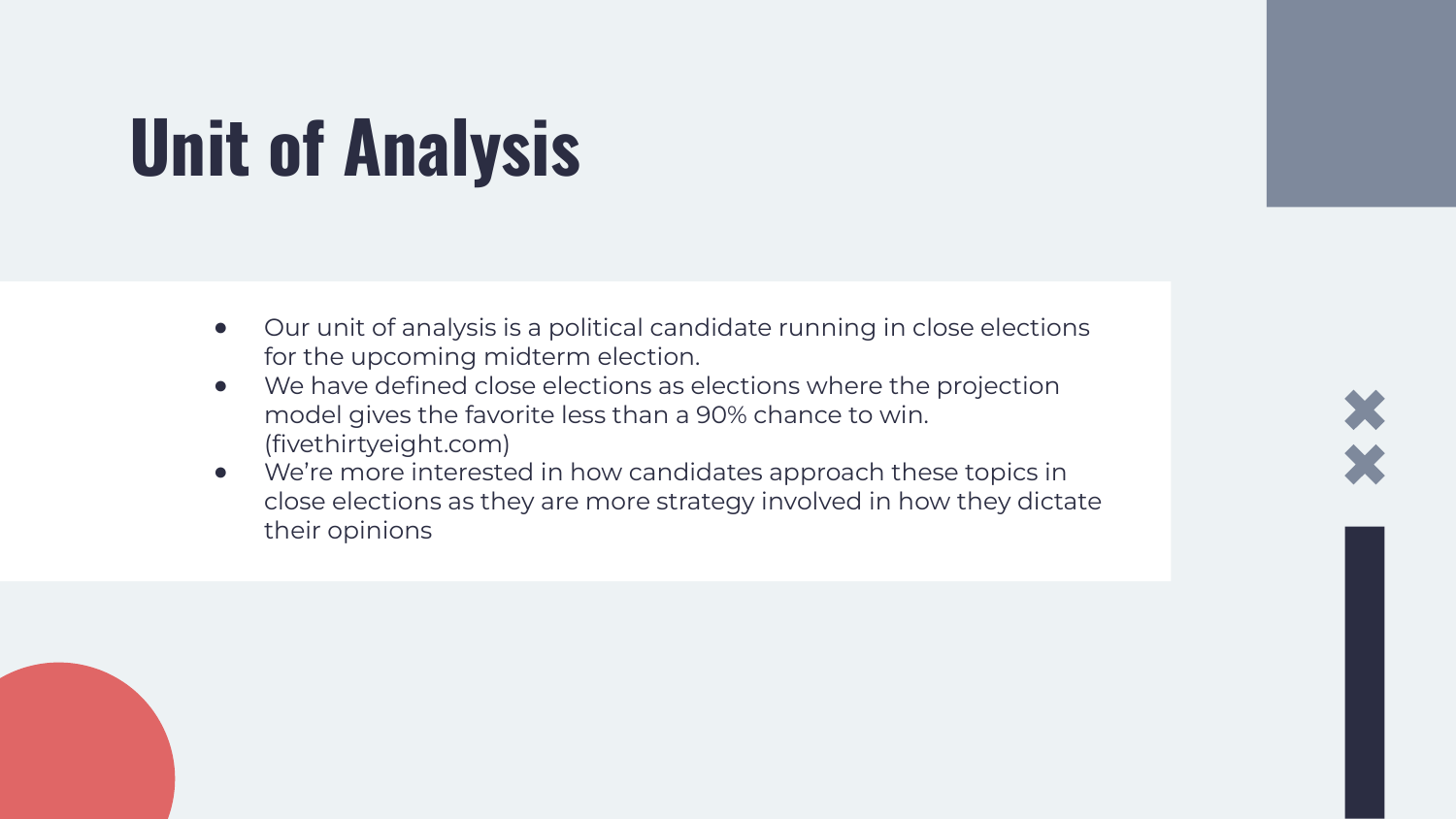

# Unit of Analysis
Our unit of analysis is a political candidate running in close elections for the upcoming midterm election.
We have defined close elections as elections where the projection model gives the favorite less than a 90% chance to win. (fivethirtyeight.com)
We’re more interested in how candidates approach these topics in close elections as they are more strategy involved in how they dictate their opinions